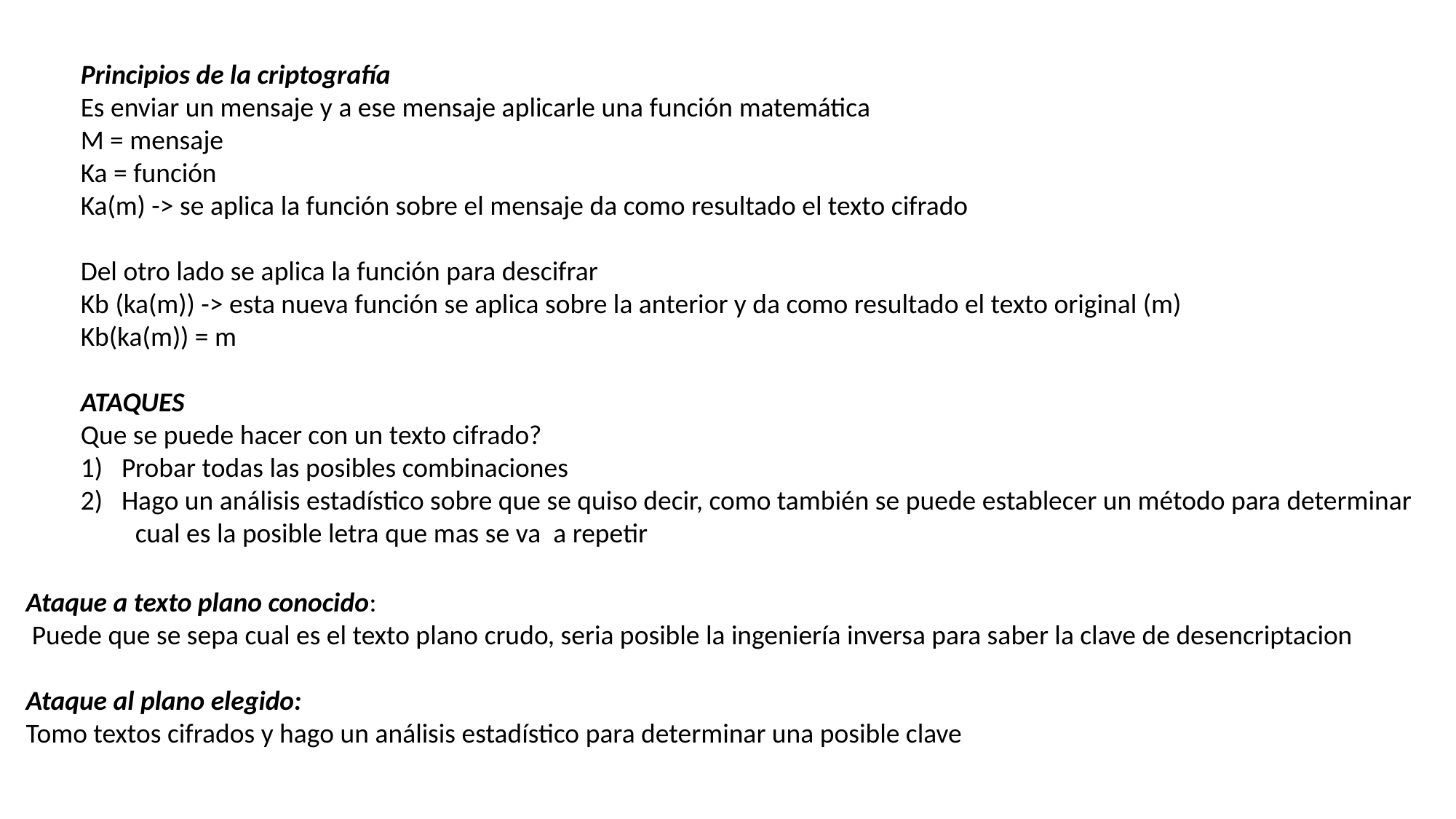

Principios de la criptografía
Es enviar un mensaje y a ese mensaje aplicarle una función matemática
M = mensaje
Ka = función
Ka(m) -> se aplica la función sobre el mensaje da como resultado el texto cifrado

Del otro lado se aplica la función para descifrar
Kb (ka(m)) -> esta nueva función se aplica sobre la anterior y da como resultado el texto original (m)
Kb(ka(m)) = m

ATAQUES
Que se puede hacer con un texto cifrado?
Probar todas las posibles combinaciones
Hago un análisis estadístico sobre que se quiso decir, como también se puede establecer un método para determinar
cual es la posible letra que mas se va  a repetir
Ataque a texto plano conocido:
 Puede que se sepa cual es el texto plano crudo, seria posible la ingeniería inversa para saber la clave de desencriptacion

Ataque al plano elegido:
Tomo textos cifrados y hago un análisis estadístico para determinar una posible clave